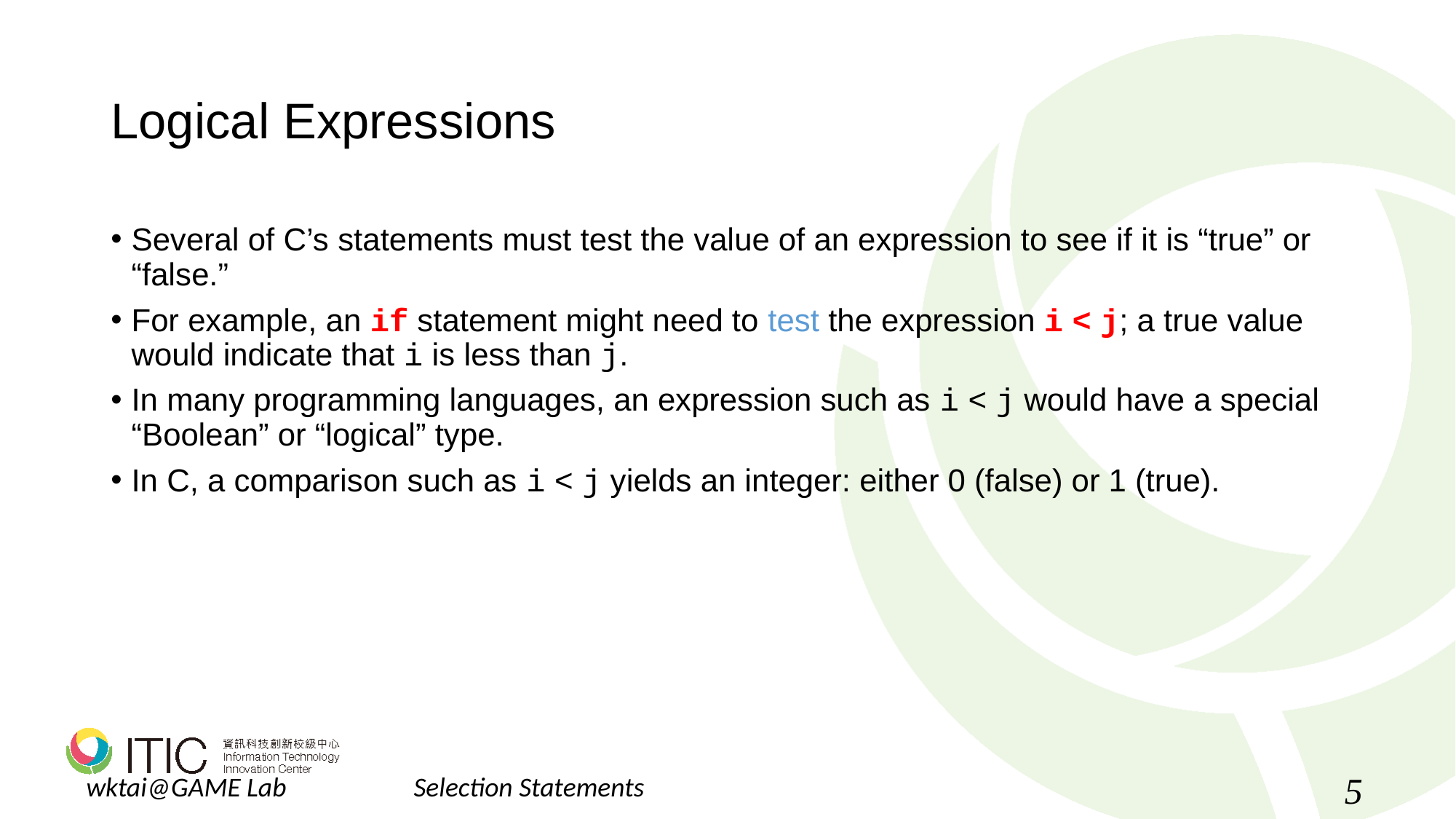

# Logical Expressions
Several of C’s statements must test the value of an expression to see if it is “true” or “false.”
For example, an if statement might need to test the expression i < j; a true value would indicate that i is less than j.
In many programming languages, an expression such as i < j would have a special “Boolean” or “logical” type.
In C, a comparison such as i < j yields an integer: either 0 (false) or 1 (true).